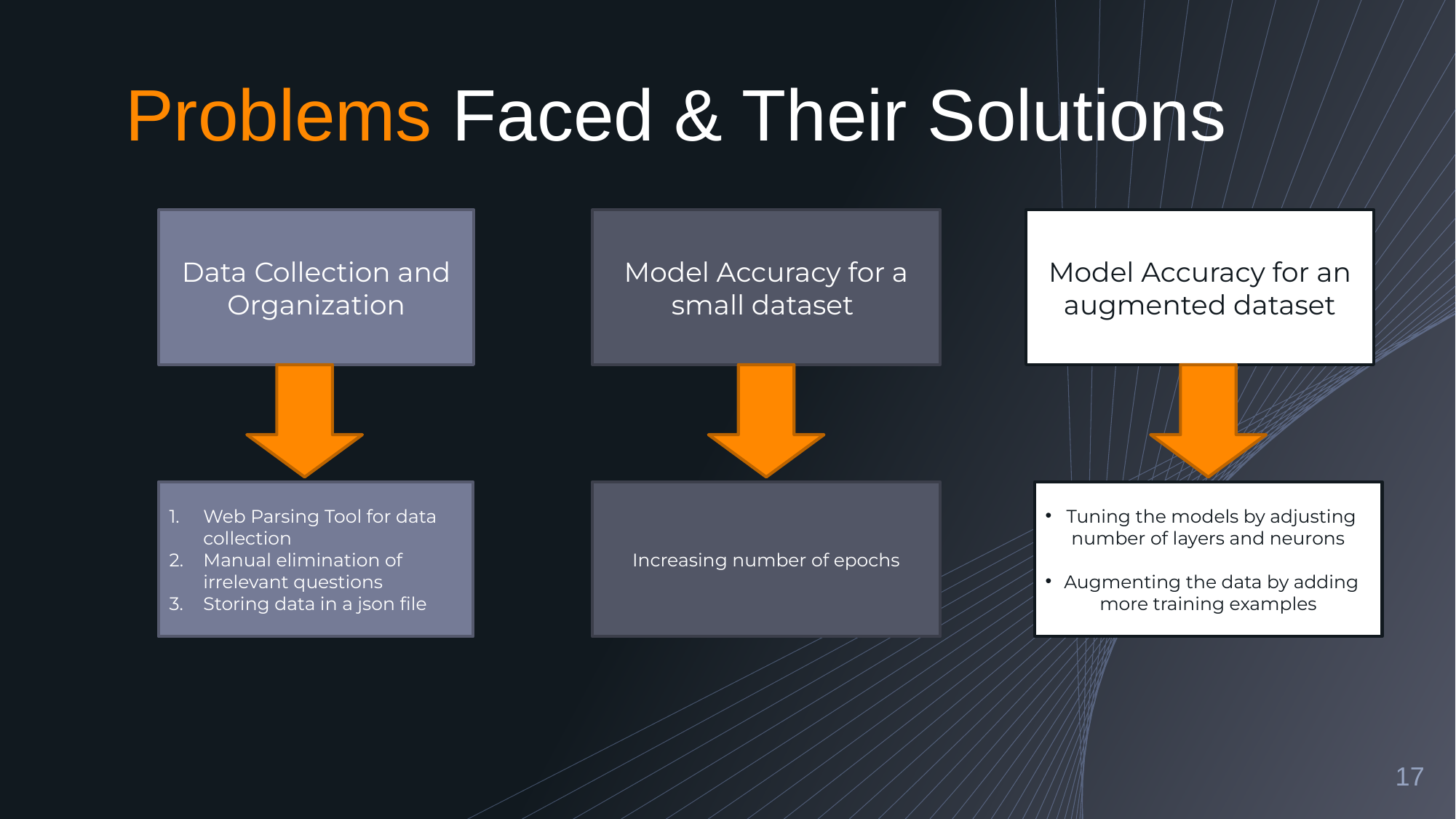

# Problems Faced & Their Solutions
Data Collection and Organization
Model Accuracy for a small dataset
Model Accuracy for an augmented dataset

Web Parsing Tool for data collection
Manual elimination of irrelevant questions
Storing data in a json file
Increasing number of epochs
Tuning the models by adjusting number of layers and neurons

Augmenting the data by adding more training examples
17